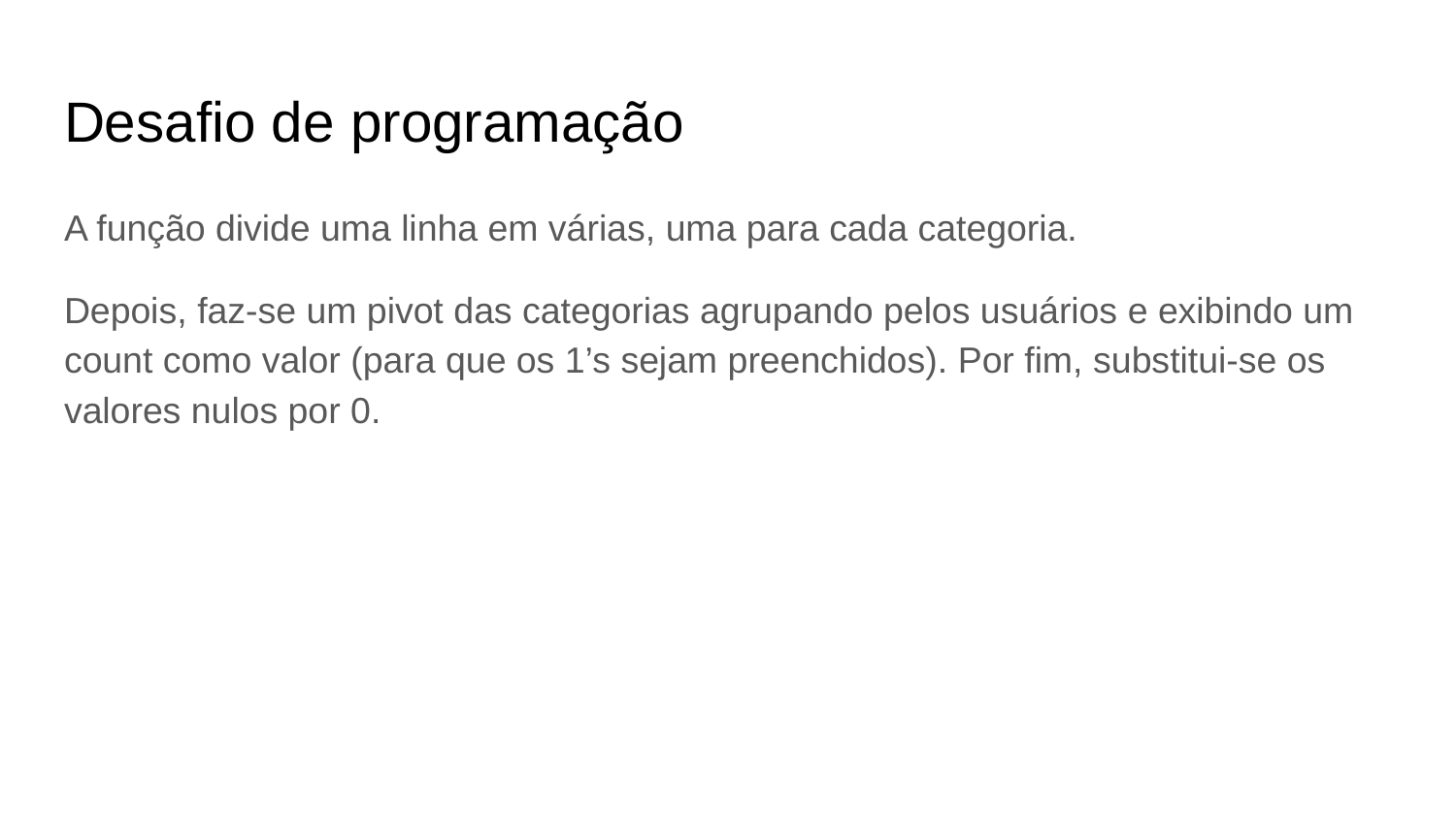

# Desafio de programação
A função divide uma linha em várias, uma para cada categoria.
Depois, faz-se um pivot das categorias agrupando pelos usuários e exibindo um count como valor (para que os 1’s sejam preenchidos). Por fim, substitui-se os valores nulos por 0.